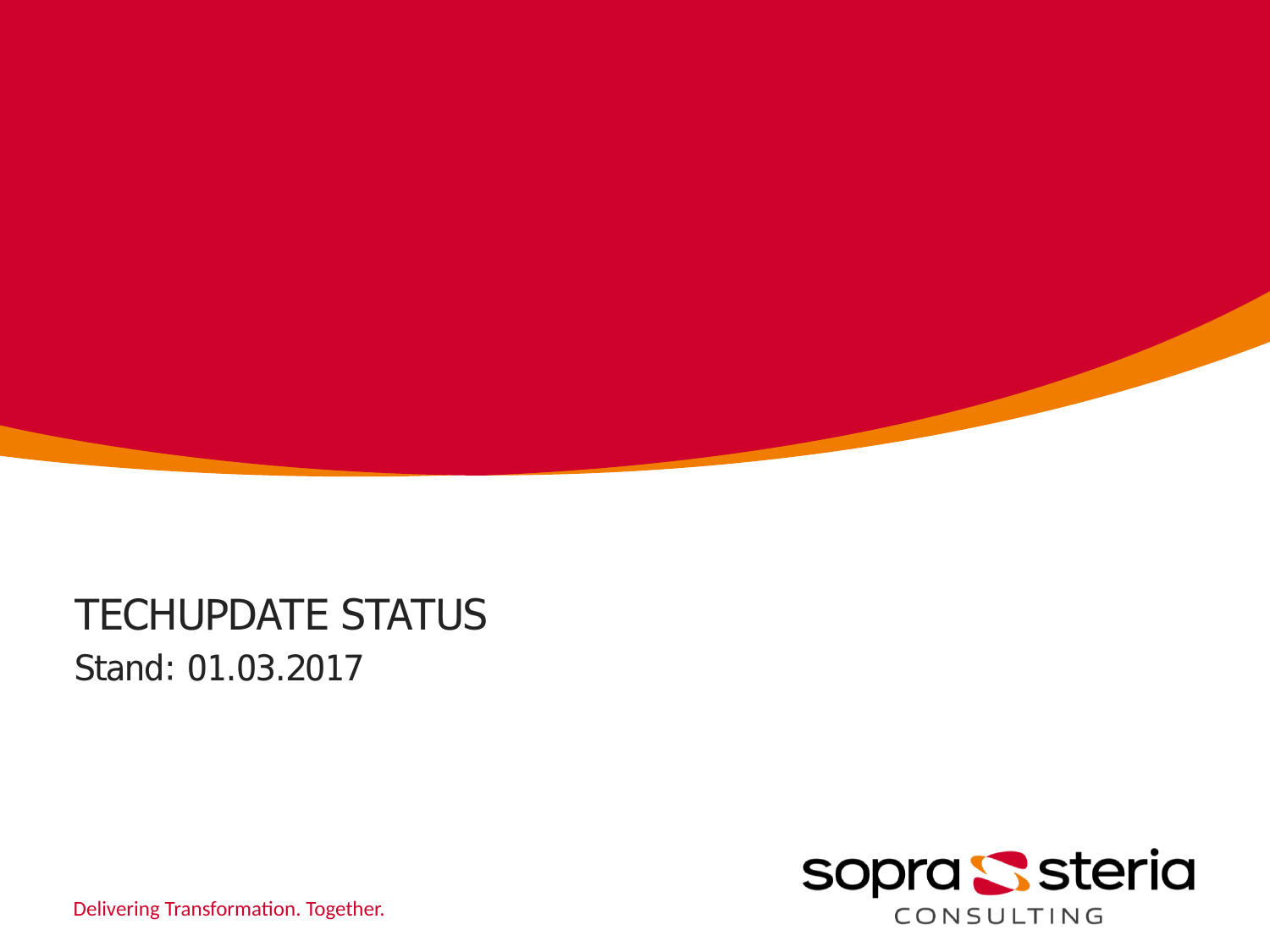

# TechUpDate Status
Stand: 01.03.2017
Delivering Transformation. Together.